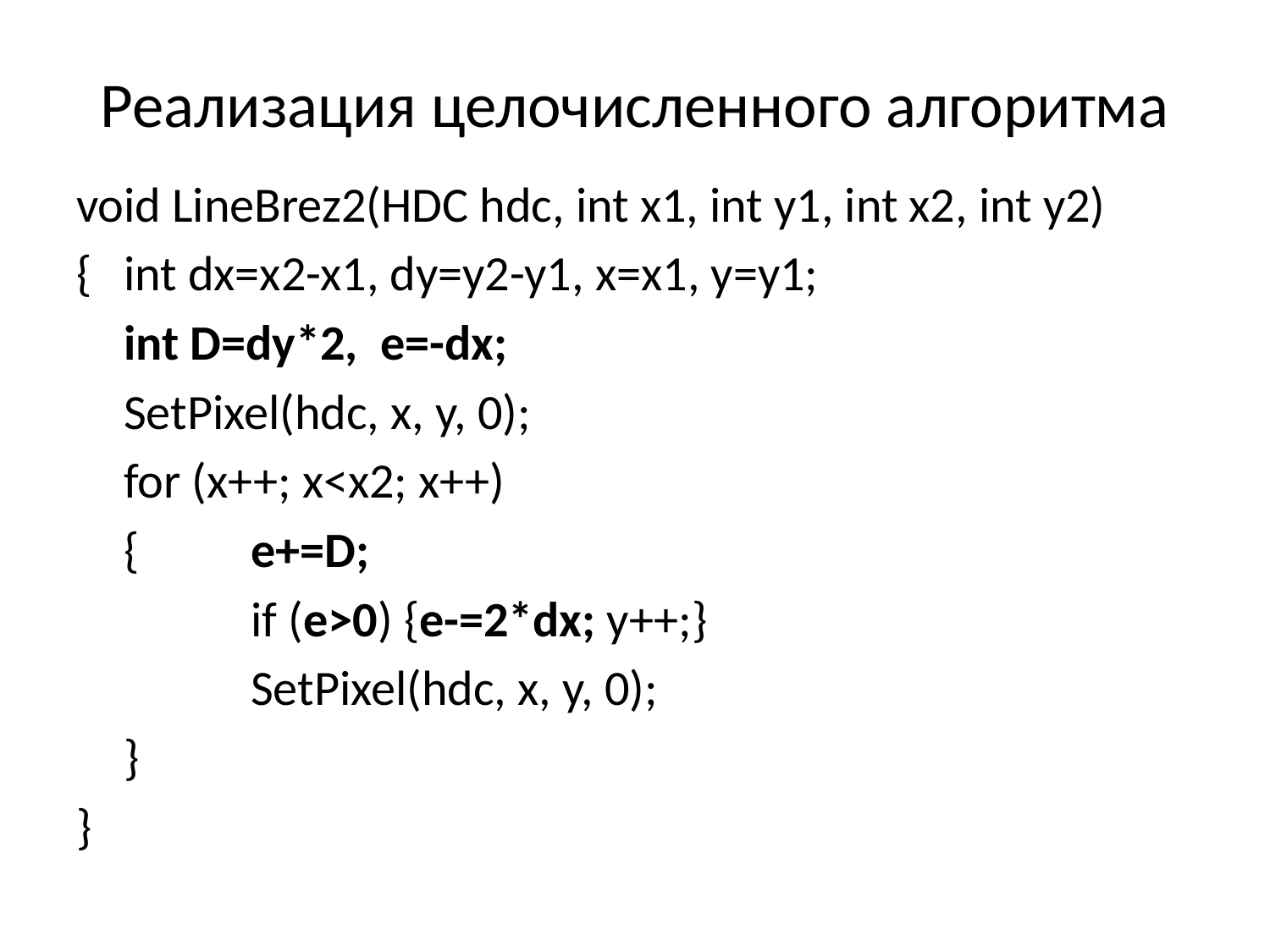

# Реализация целочисленного алгоритма
void LineBrez2(HDC hdc, int x1, int y1, int x2, int y2)
{	int dx=x2-x1, dy=y2-y1, x=x1, y=y1;
	int D=dy*2,  e=-dx;
	SetPixel(hdc, x, y, 0);
	for (x++; x<x2; x++)
	{	e+=D;
		if (e>0) {e-=2*dx; y++;}
		SetPixel(hdc, x, y, 0);
	}
}